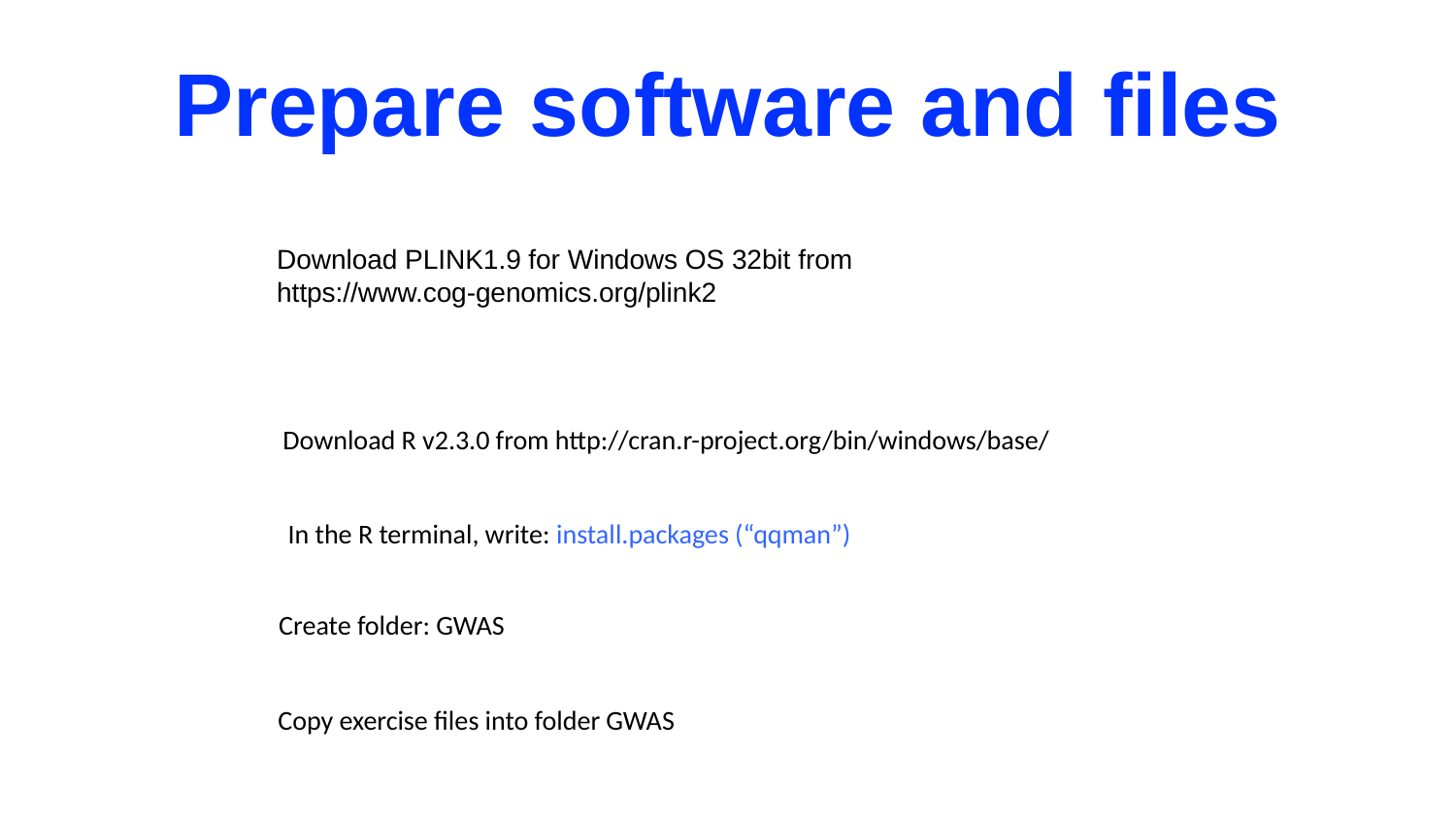

# Prepare software and files
Download PLINK1.9 for Windows OS 32bit from
https://www.cog-genomics.org/plink2
Download R v2.3.0 from http://cran.r-project.org/bin/windows/base/
In the R terminal, write: install.packages (“qqman”)
Create folder: GWAS
Copy exercise files into folder GWAS